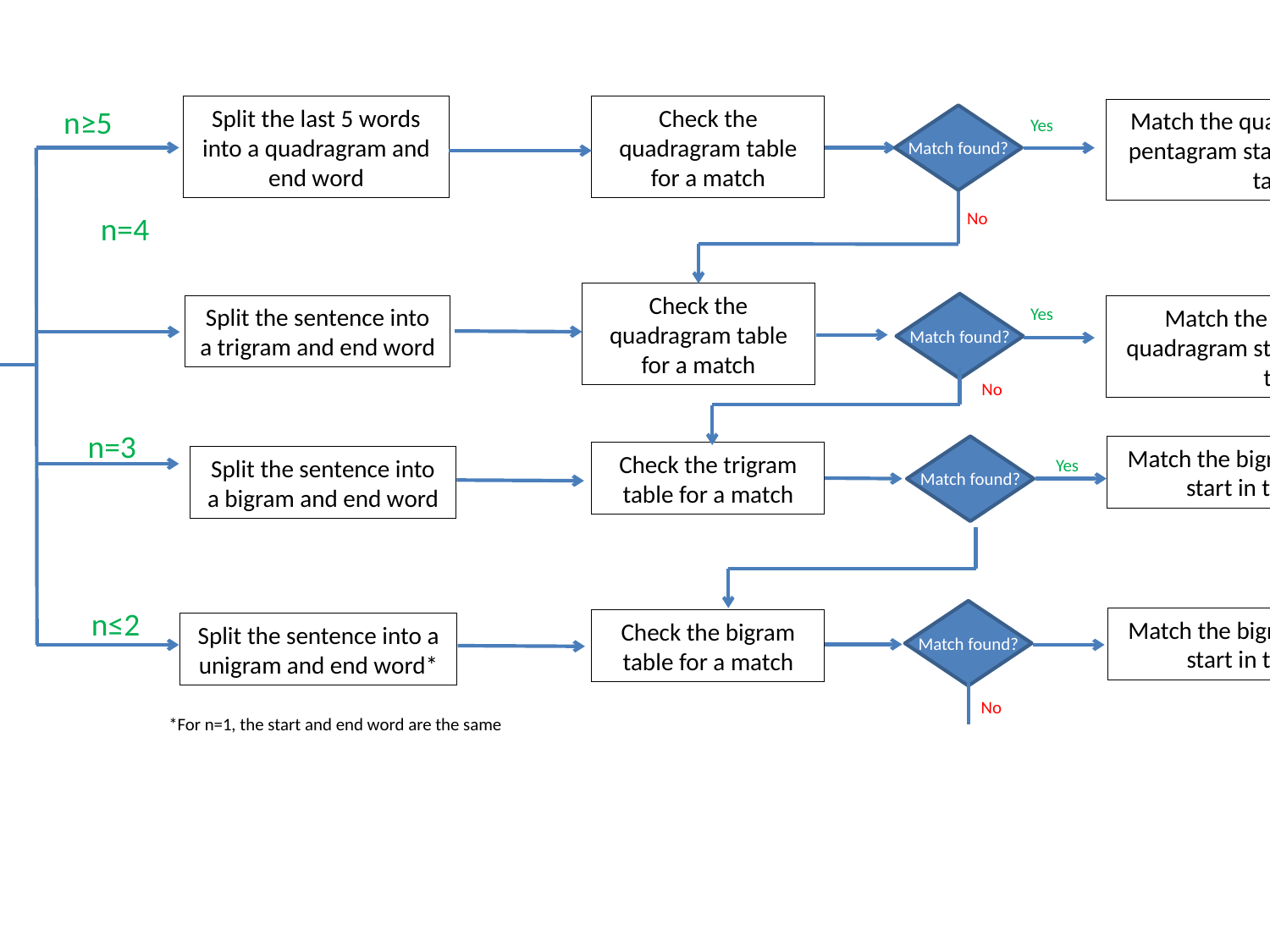

Output the end of the matching pentagrams as the predicted word
n≥5
Split the last 5 words into a quadragram and end word
Check the quadragram table for a match
Match the quadragram to the pentagram start in pentagram table

Match found?
Yes
Input partial sentence
No
n=4
Check the quadragram table for a match
Output the end of the matching quadragrams as the predicted word

Match found?
Split the sentence into a trigram and end word
Yes
Match the trigram to the quadragram start in quadragram table
Check the length (n) of the sentence
No
n=3
Output the end of the matching trigrams as the predicted word

Match found?
Match the bigram to the trigram start in trigram table
Check the trigram table for a match
Split the sentence into a bigram and end word
Yes
Output the end of the matching bigrams as the predicted word
n≤2

Match found?
Match the bigram to the trigram start in trigram table
Check the bigram table for a match
Split the sentence into a unigram and end word*
No
*For n=1, the start and end word are the same